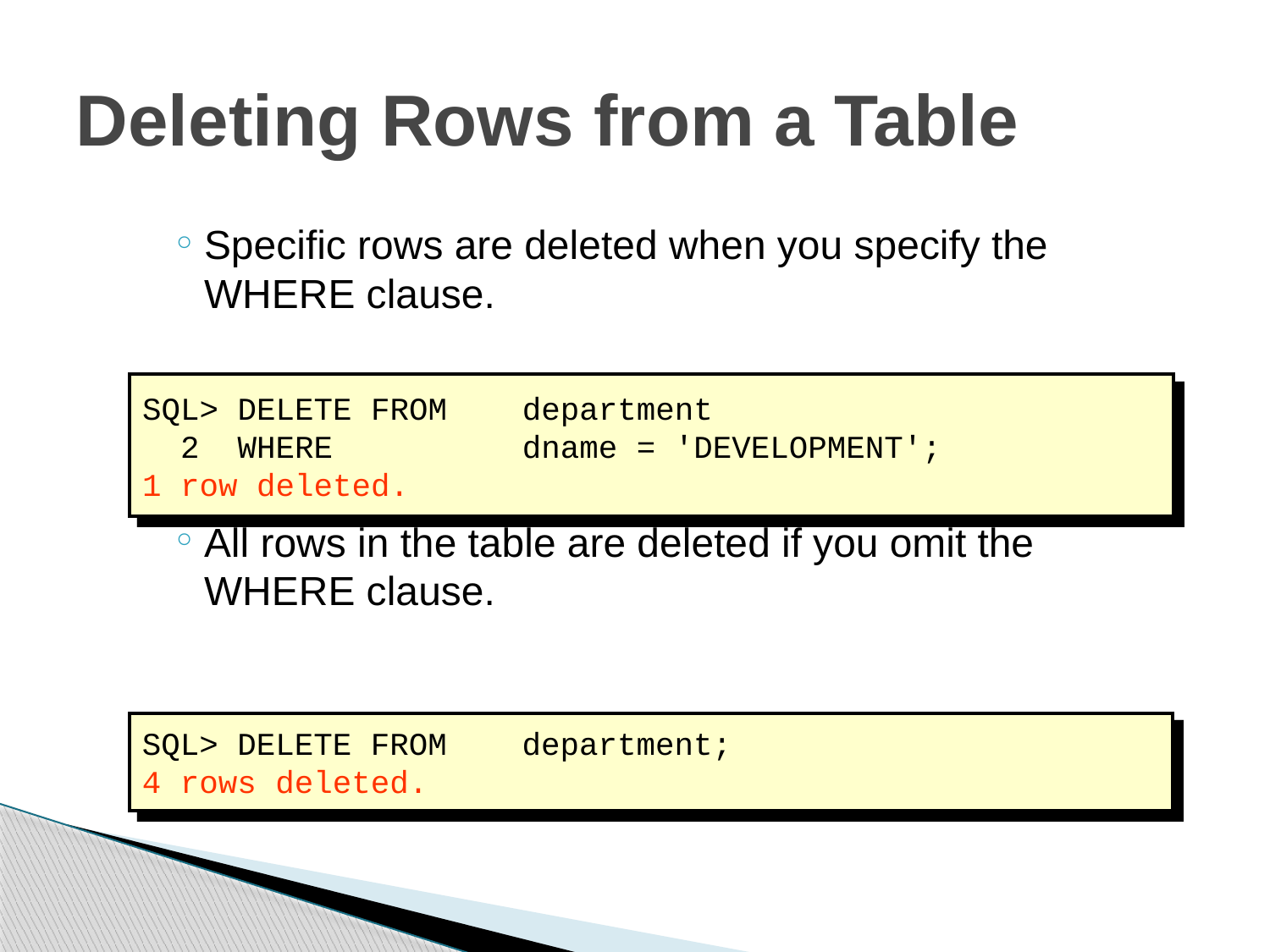

# Deleting Rows from a Table
Specific rows are deleted when you specify the WHERE clause.
All rows in the table are deleted if you omit the WHERE clause.
SQL> DELETE FROM	department
  2  WHERE 		dname = 'DEVELOPMENT';
1 row deleted.
SQL> DELETE FROM	department;
4 rows deleted.